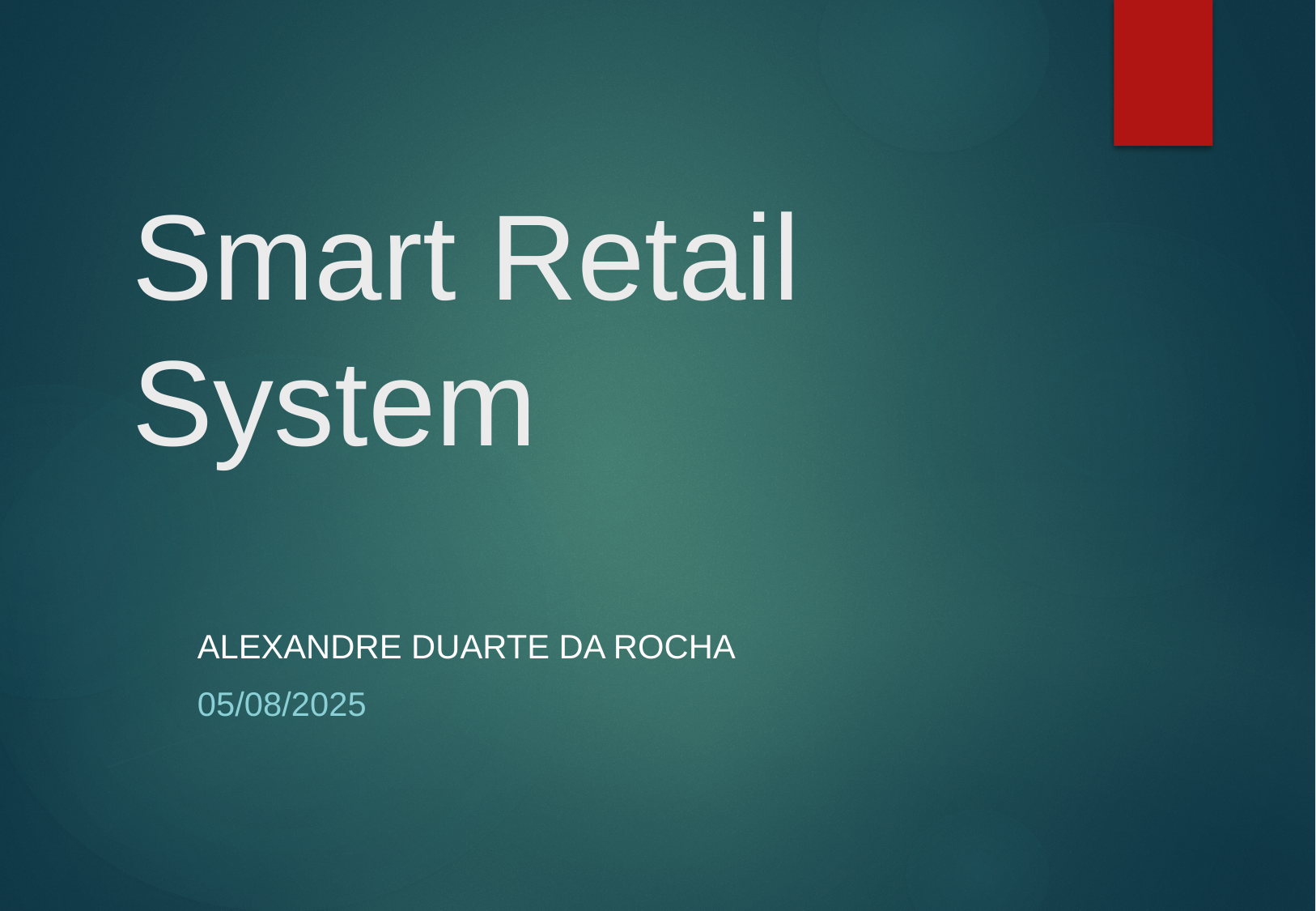

# Smart Retail System
Alexandre Duarte da Rocha
05/08/2025